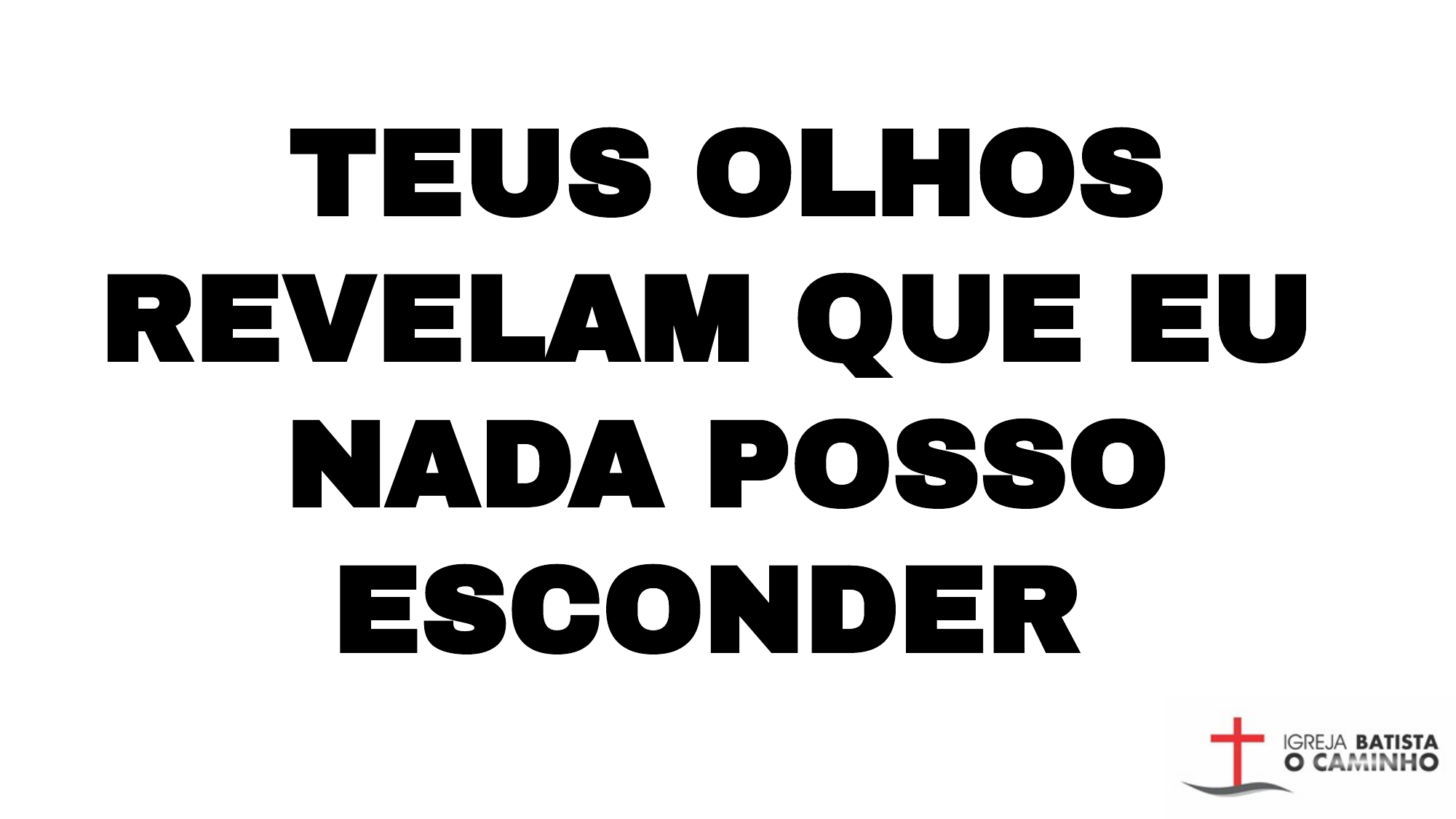

# TEUS OLHOS REVELAM QUE EU NADA POSSO ESCONDER